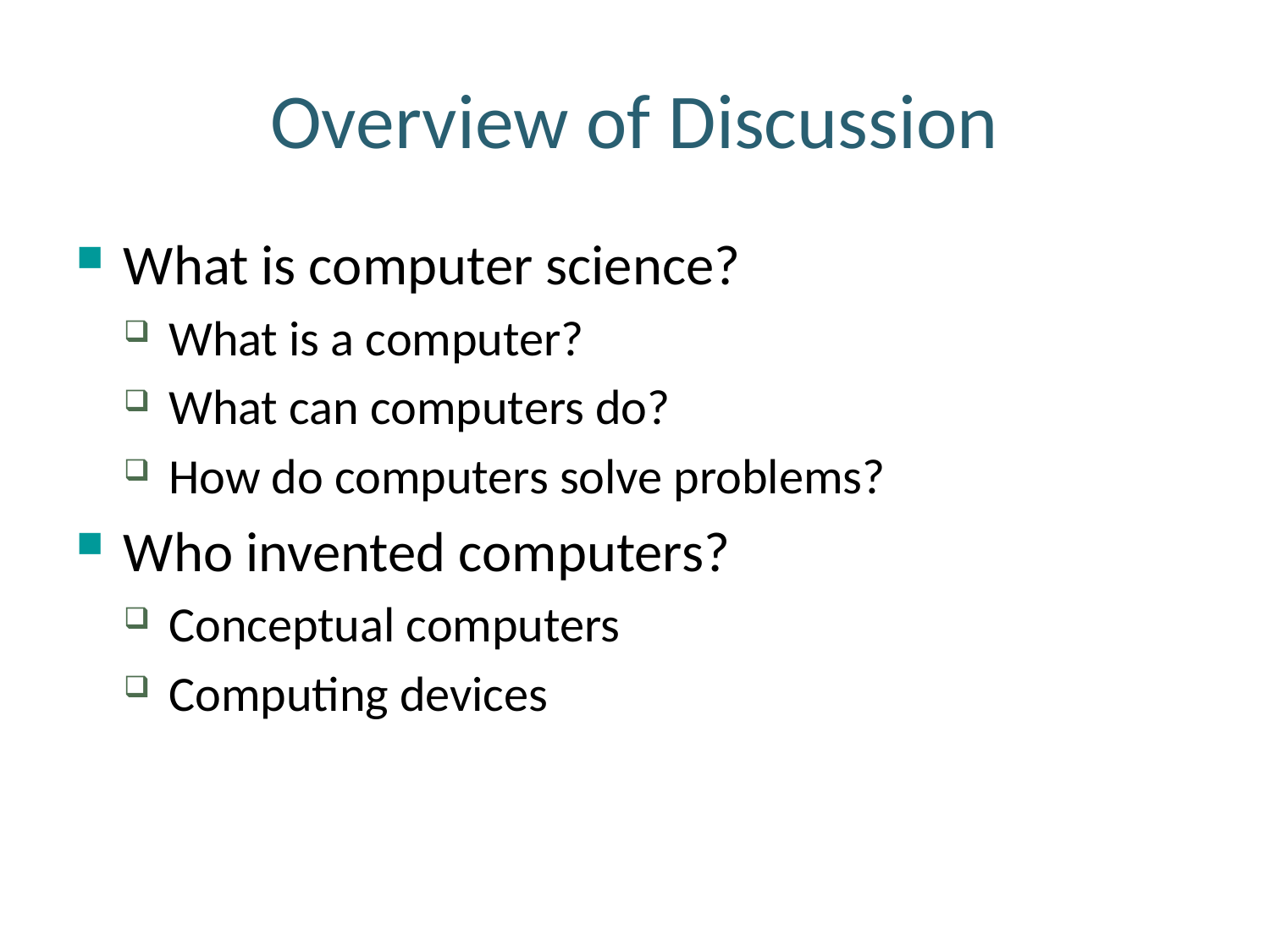

Overview of Discussion
What is computer science?
What is a computer?
What can computers do?
How do computers solve problems?
Who invented computers?
Conceptual computers
Computing devices